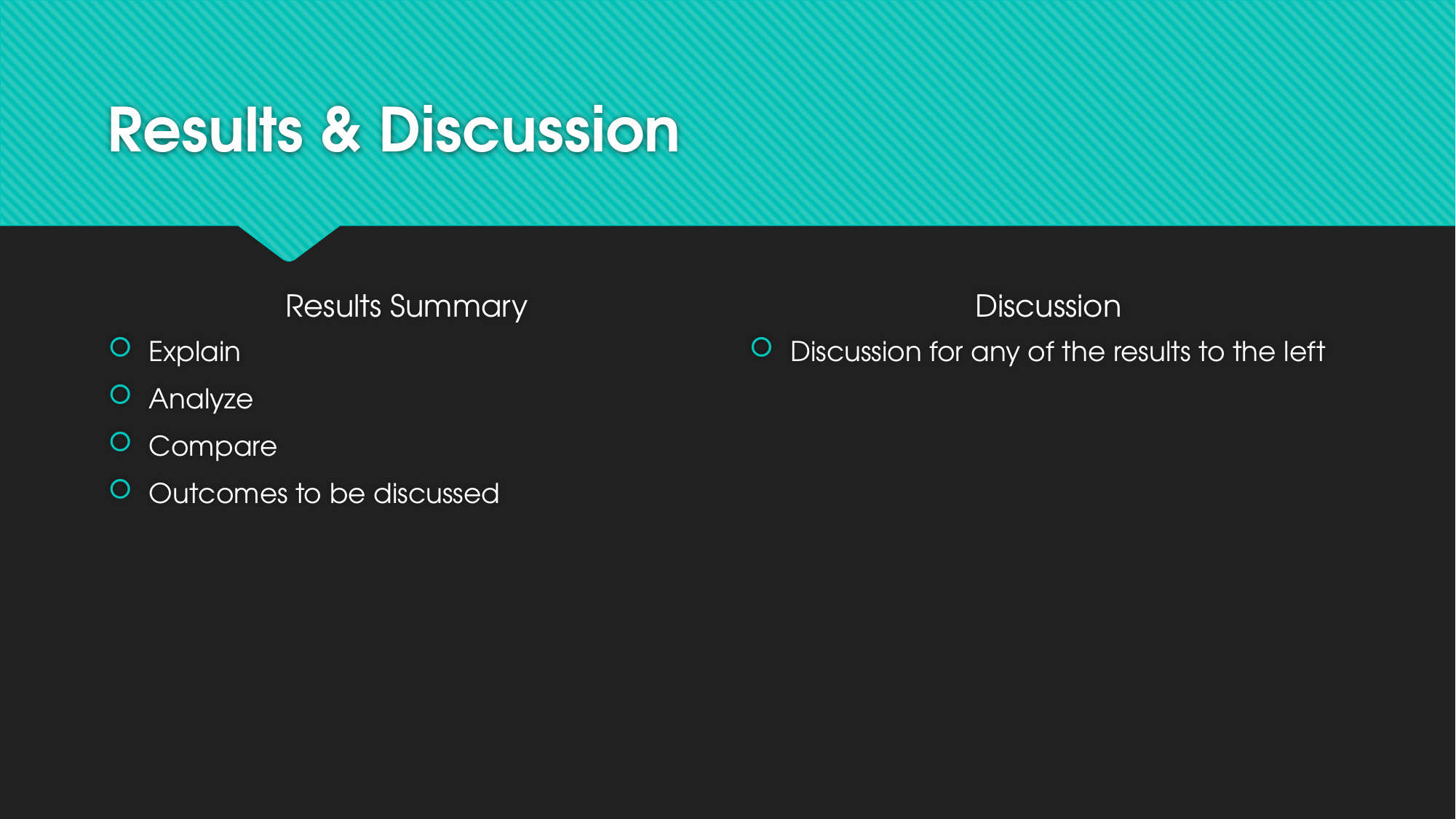

# Results & Discussion
Results Summary
Discussion
Explain
Analyze
Compare
Outcomes to be discussed
Discussion for any of the results to the left